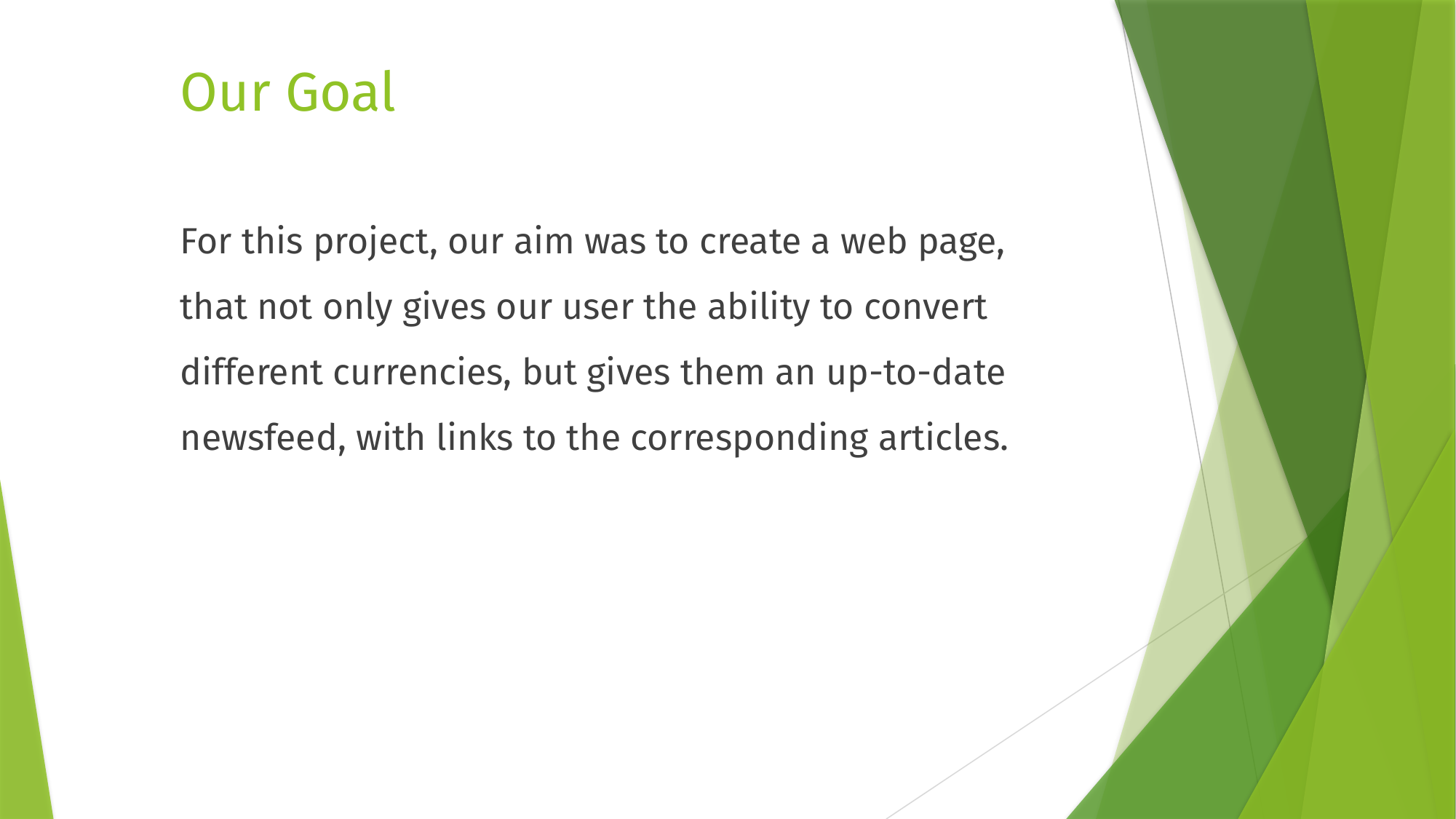

# Our Goal
For this project, our aim was to create a web page, that not only gives our user the ability to convert different currencies, but gives them an up-to-date newsfeed, with links to the corresponding articles.